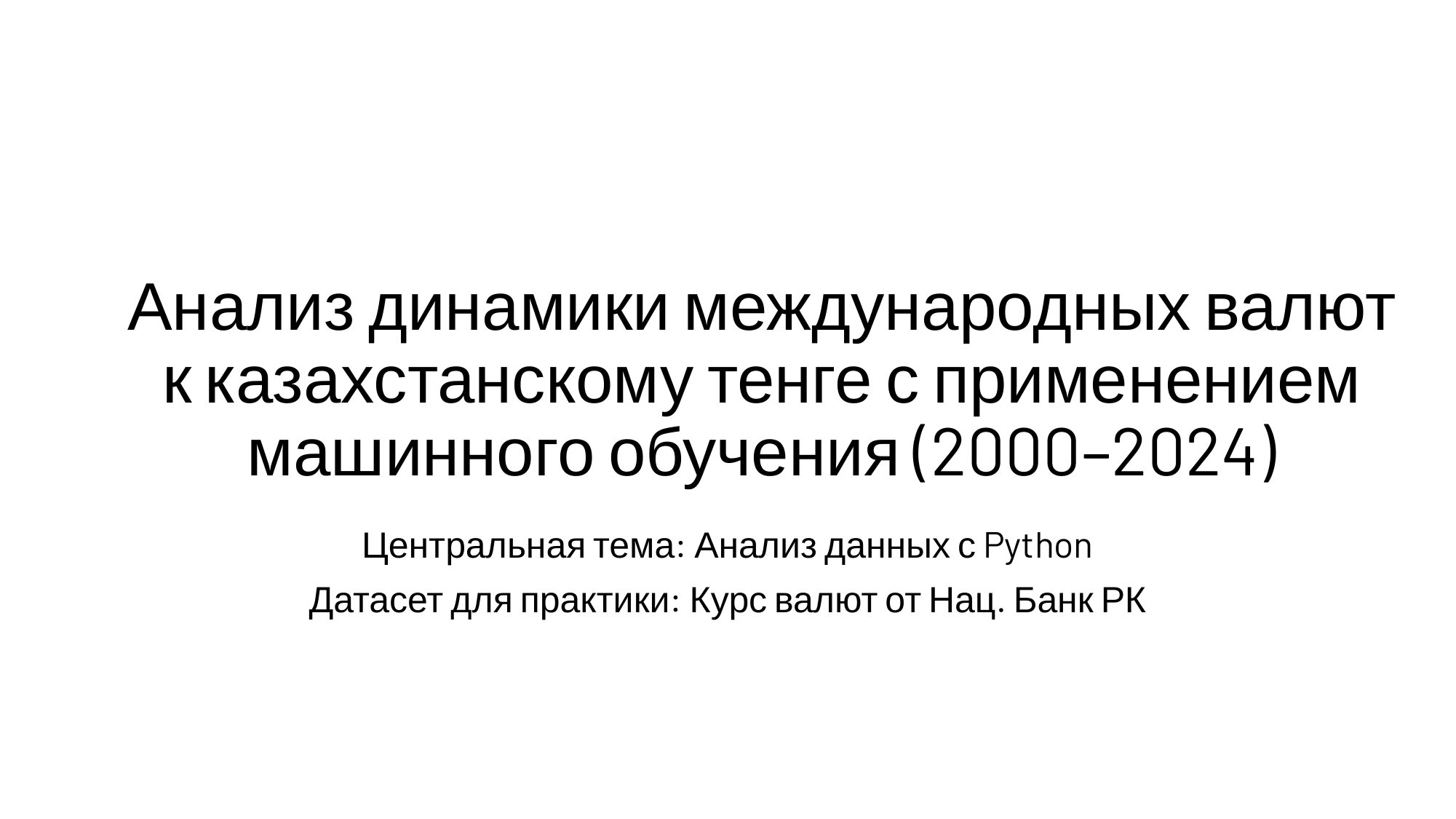

# Анализ динамики международных валют к казахстанскому тенге с применением машинного обучения (2000–2024)
Центральная тема: Анализ данных с Python
Датасет для практики: Курс валют от Нац. Банк РК